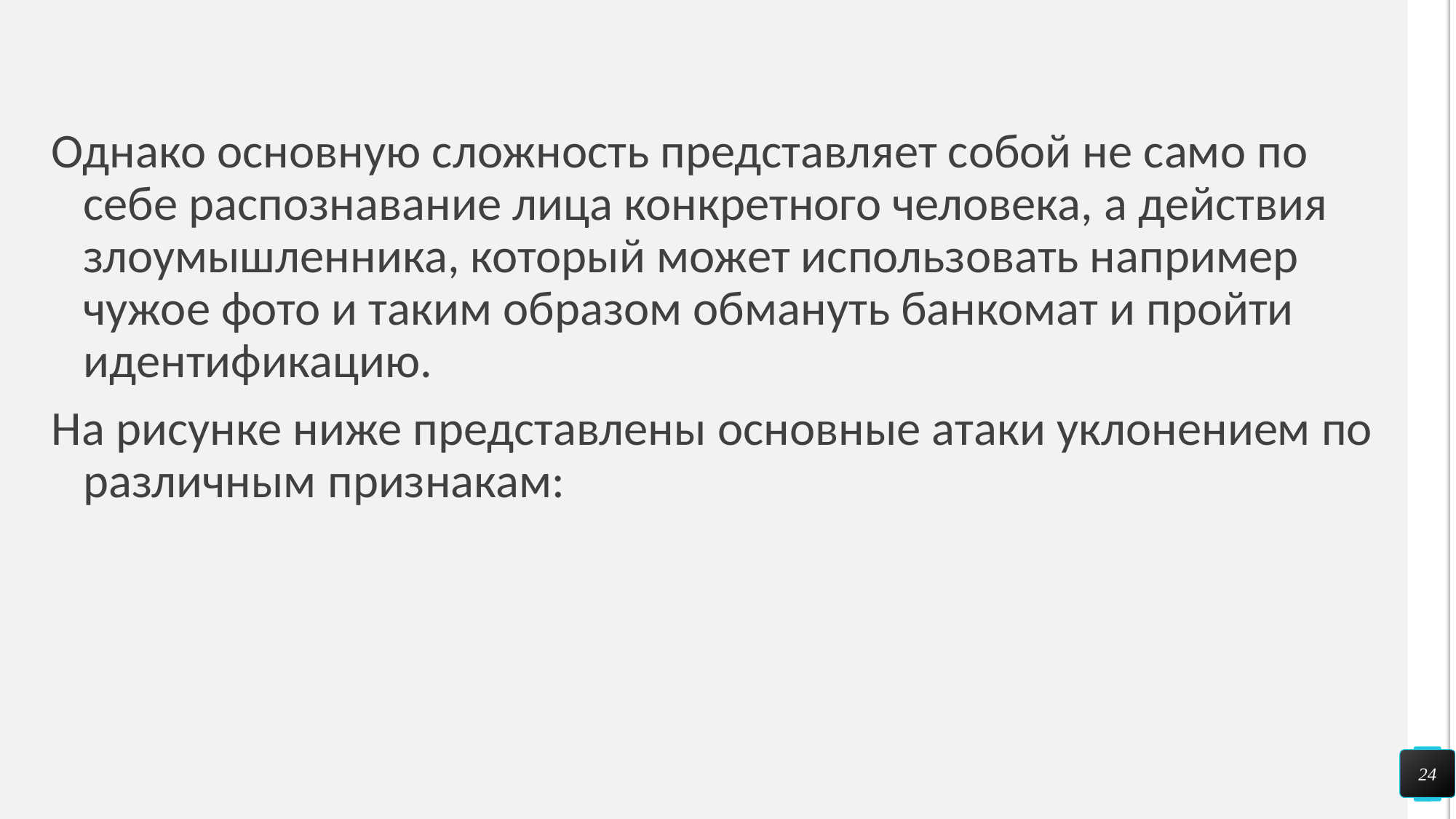

#
Однако основную сложность представляет собой не само по себе распознавание лица конкретного человека, а действия злоумышленника, который может использовать например чужое фото и таким образом обмануть банкомат и пройти идентификацию.
На рисунке ниже представлены основные атаки уклонением по различным признакам:

24